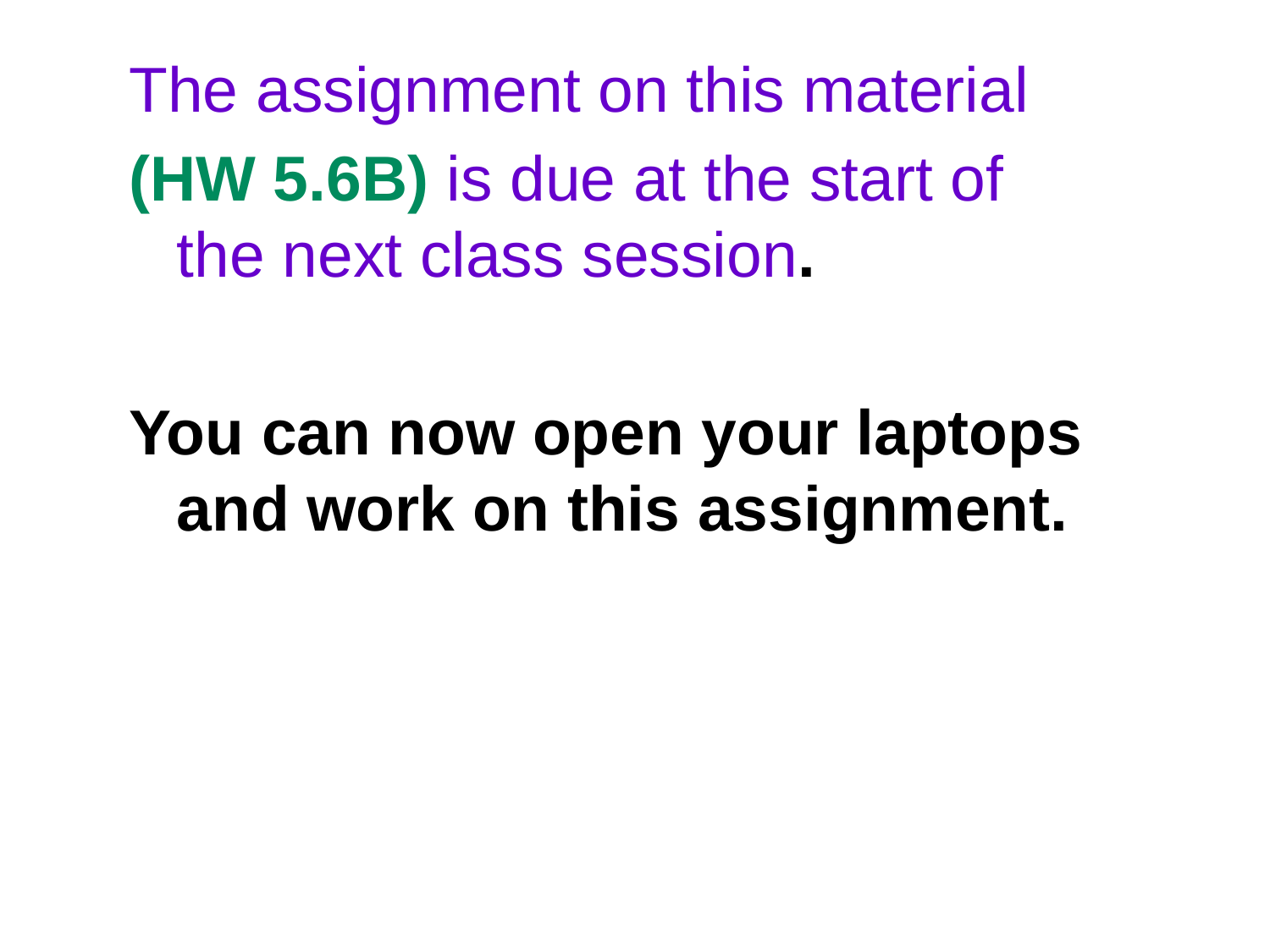

The assignment on this material
(HW 5.6B) is due at the start of the next class session.

You can now open your laptops and work on this assignment.